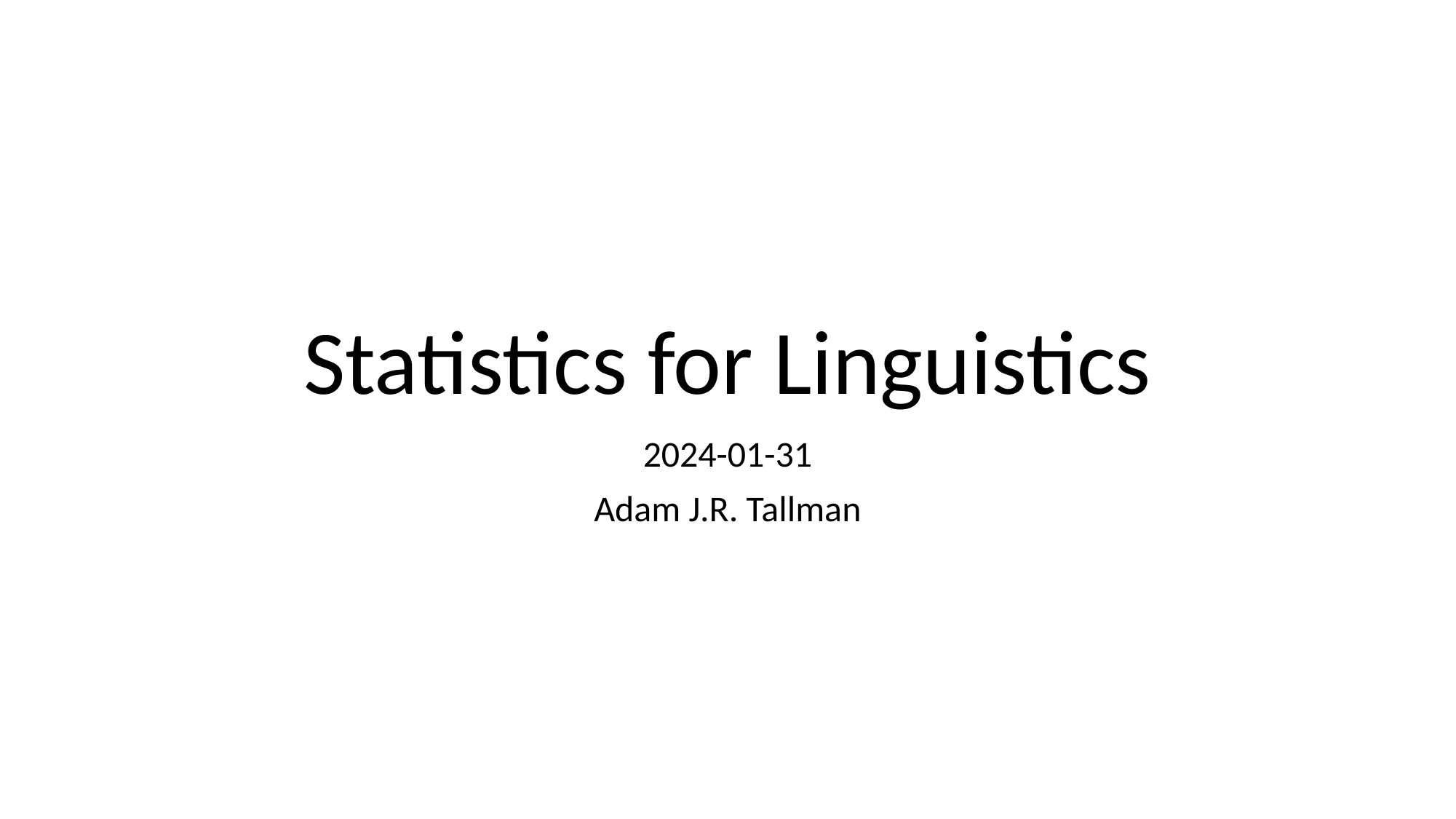

# Statistics for Linguistics
2024-01-31
Adam J.R. Tallman